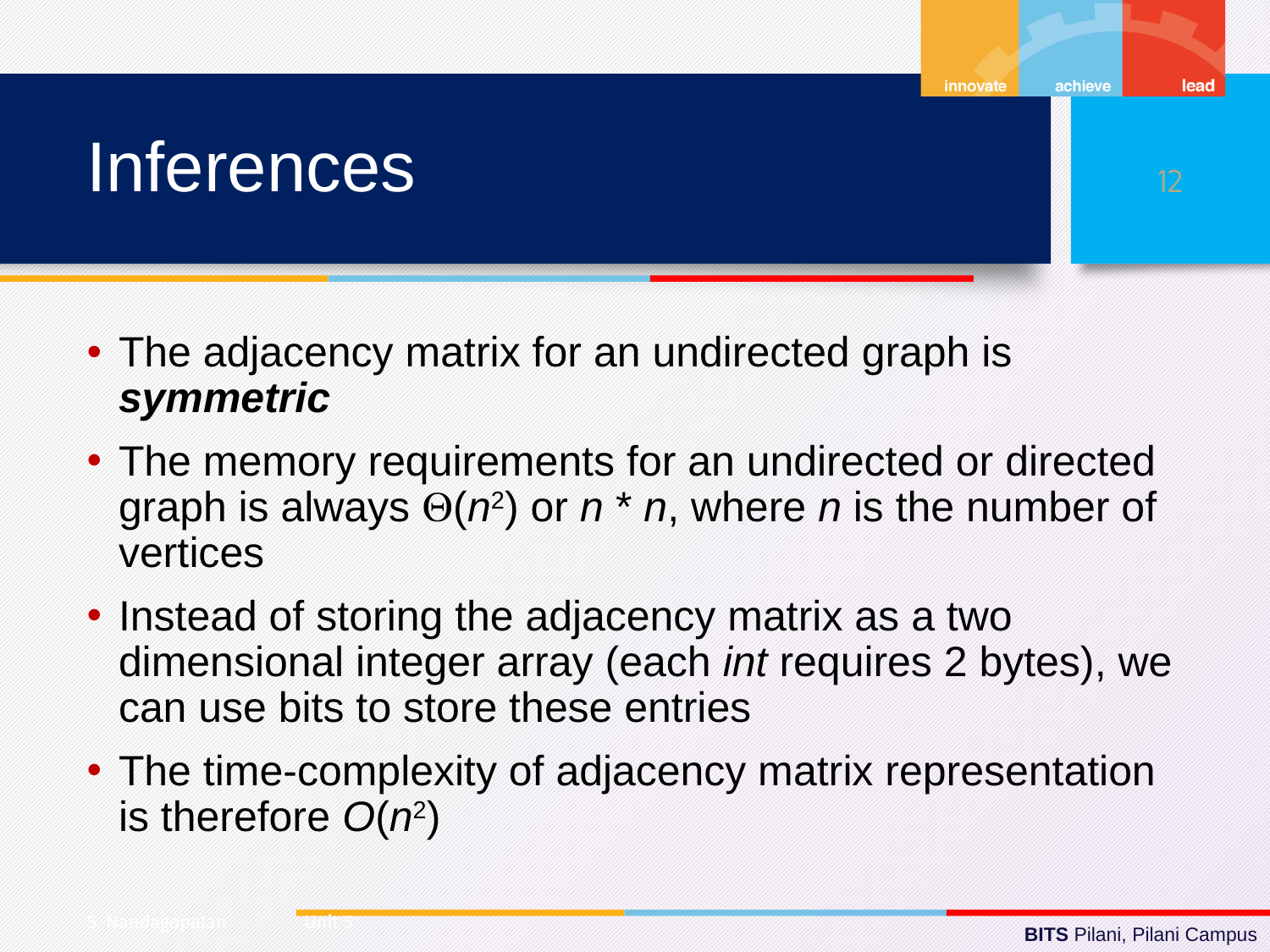

# Inferences
12
The adjacency matrix for an undirected graph is symmetric
The memory requirements for an undirected or directed graph is always Θ(n2) or n * n, where n is the number of vertices
Instead of storing the adjacency matrix as a two dimensional integer array (each int requires 2 bytes), we can use bits to store these entries
The time-complexity of adjacency matrix representation is therefore O(n2)

S. Nandagopalan                Unit 5